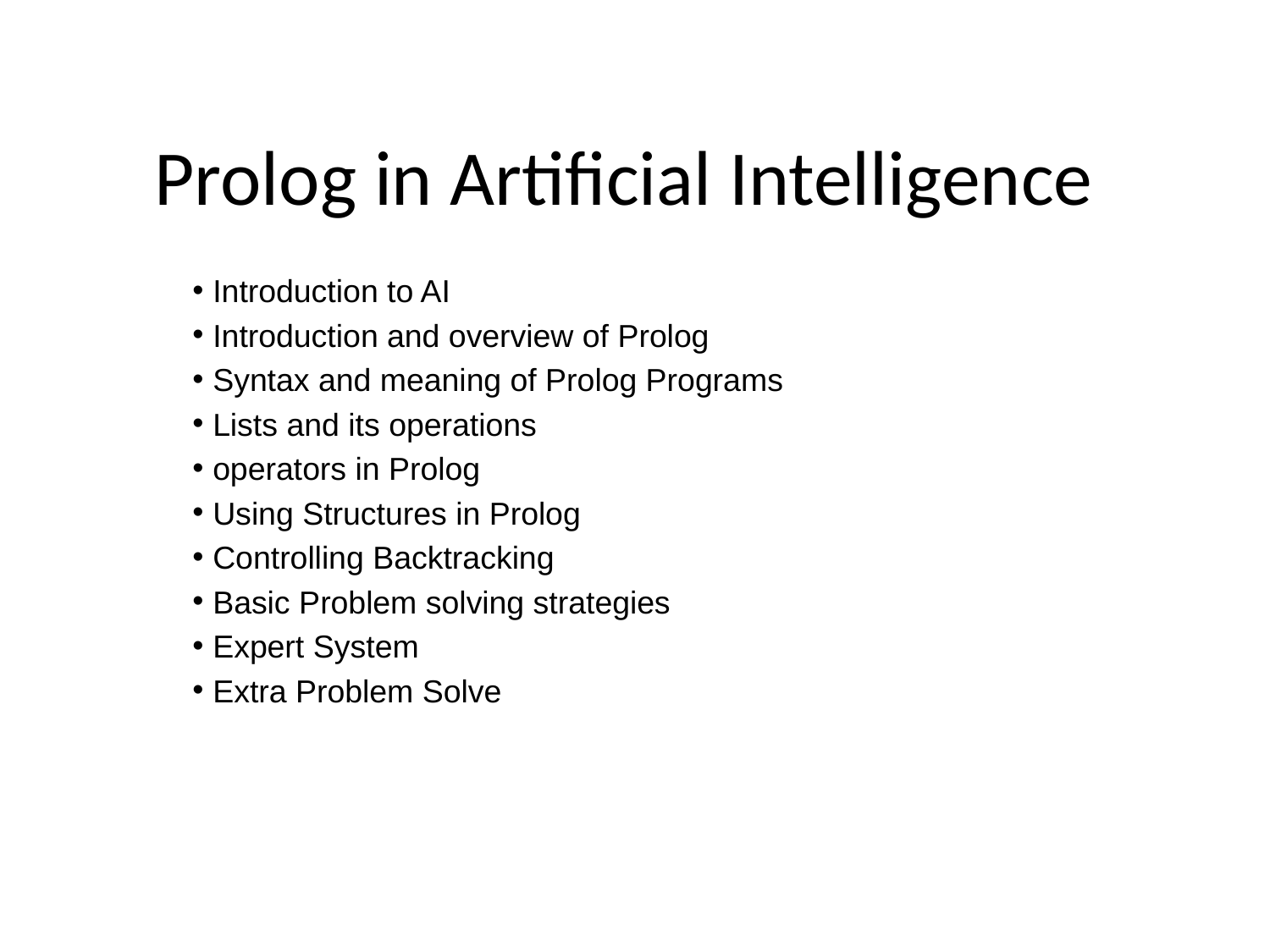

# Prolog in Artificial Intelligence
 Introduction to AI
 Introduction and overview of Prolog
 Syntax and meaning of Prolog Programs
 Lists and its operations
 operators in Prolog
 Using Structures in Prolog
 Controlling Backtracking
 Basic Problem solving strategies
 Expert System
 Extra Problem Solve